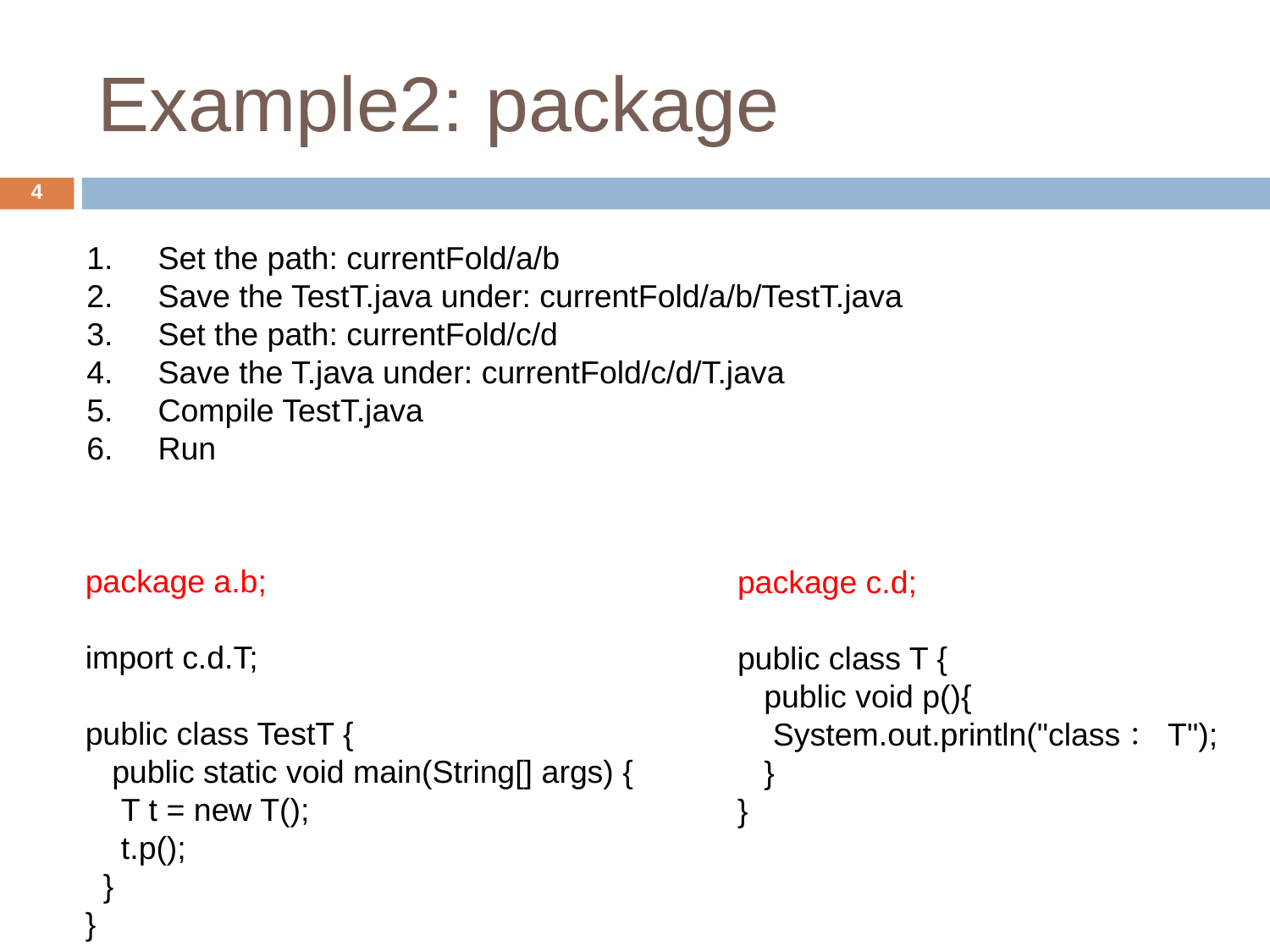

Example2: package
4
Set the path: currentFold/a/b
Save the TestT.java under: currentFold/a/b/TestT.java
Set the path: currentFold/c/d
Save the T.java under: currentFold/c/d/T.java
Compile TestT.java
Run
package a.b;

import c.d.T;

public class TestT {
   public static void main(String[] args) {
    T t = new T();
    t.p();
  }
}
package c.d;

public class T {
   public void p(){
    System.out.println("class：T");
   }
}